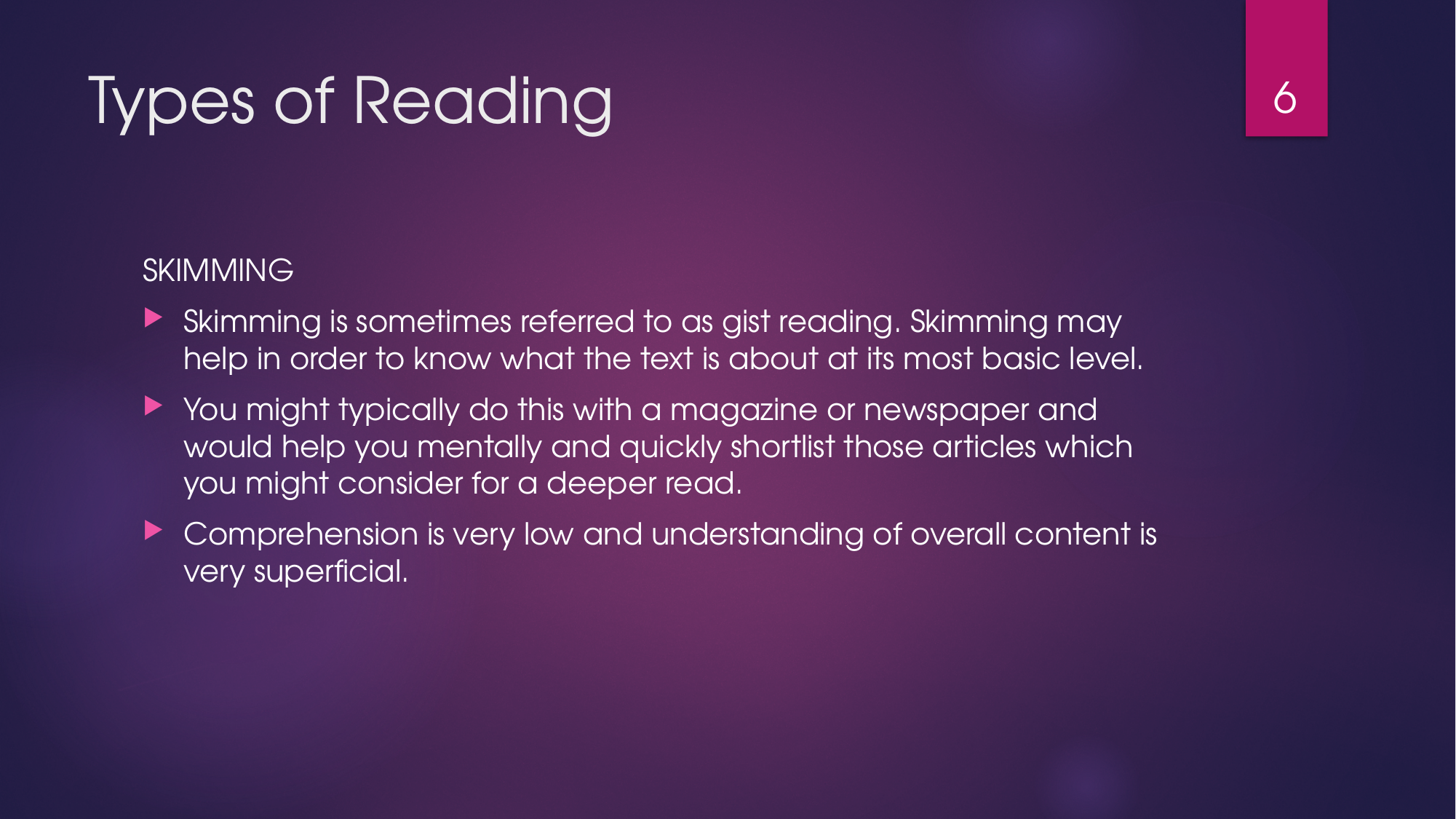

6
# Types of Reading
SKIMMING
Skimming is sometimes referred to as gist reading. Skimming may help in order to know what the text is about at its most basic level.
You might typically do this with a magazine or newspaper and would help you mentally and quickly shortlist those articles which you might consider for a deeper read.
Comprehension is very low and understanding of overall content is very superficial.